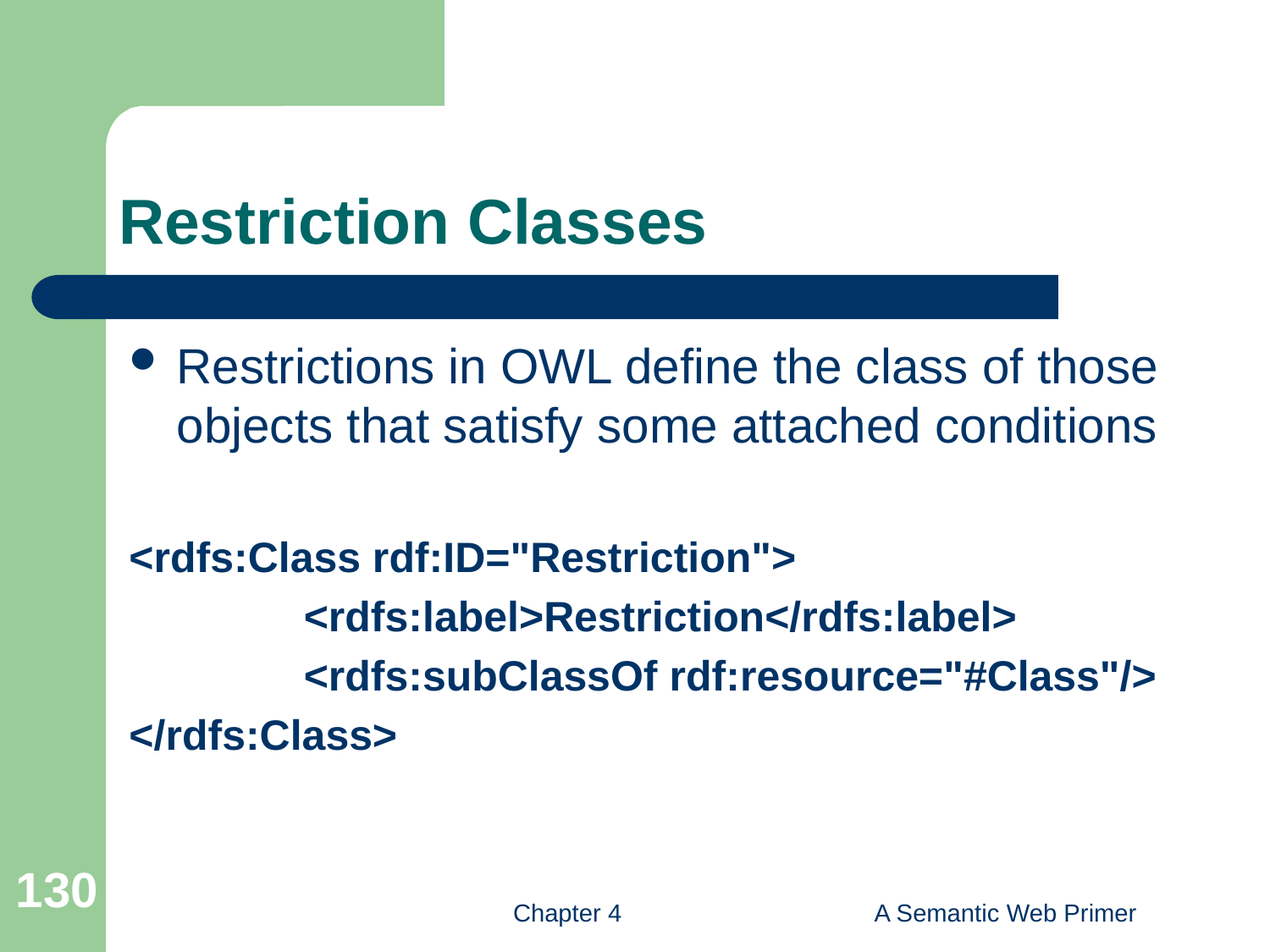

# Restriction Classes
Restrictions in OWL define the class of those objects that satisfy some attached conditions

<rdfs:Class rdf:ID="Restriction">
		<rdfs:label>Restriction</rdfs:label>
		<rdfs:subClassOf rdf:resource="#Class"/>
</rdfs:Class>
130
Chapter 4
A Semantic Web Primer